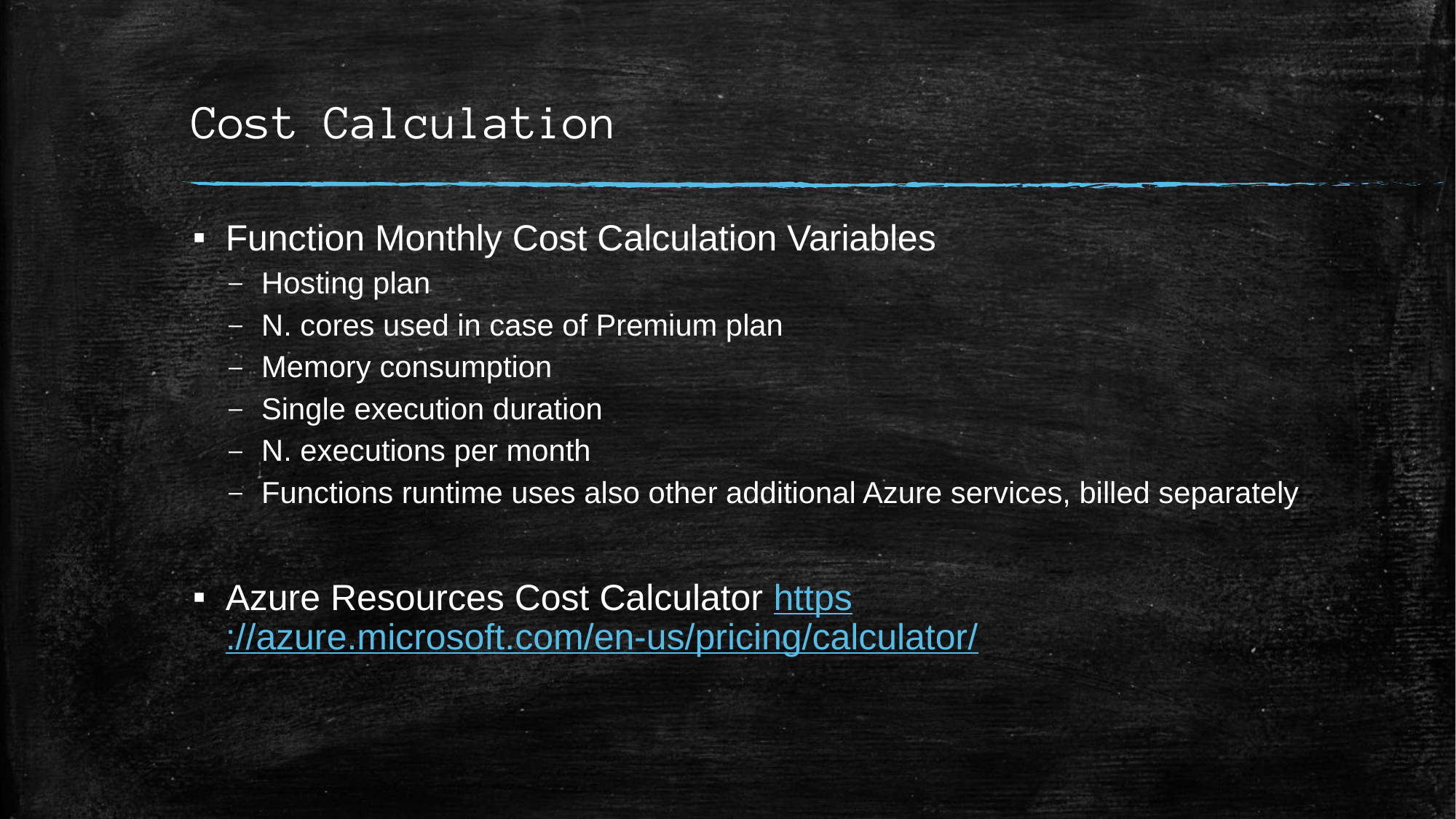

# Cost Calculation
Function Monthly Cost Calculation Variables
Hosting plan
N. cores used in case of Premium plan
Memory consumption
Single execution duration
N. executions per month
Functions runtime uses also other additional Azure services, billed separately

Azure Resources Cost Calculator https://azure.microsoft.com/en-us/pricing/calculator/